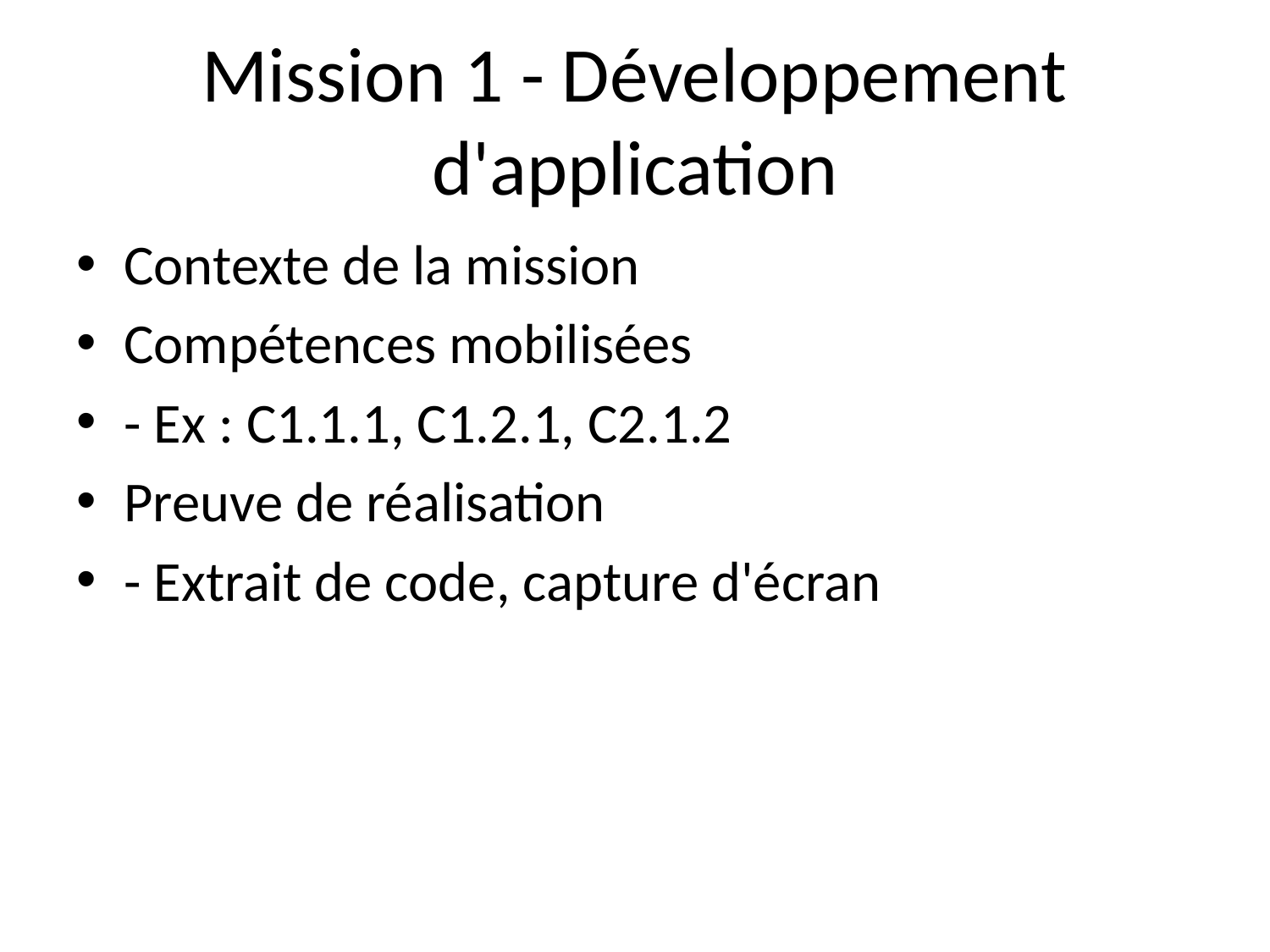

# Mission 1 - Développement d'application
Contexte de la mission
Compétences mobilisées
- Ex : C1.1.1, C1.2.1, C2.1.2
Preuve de réalisation
- Extrait de code, capture d'écran